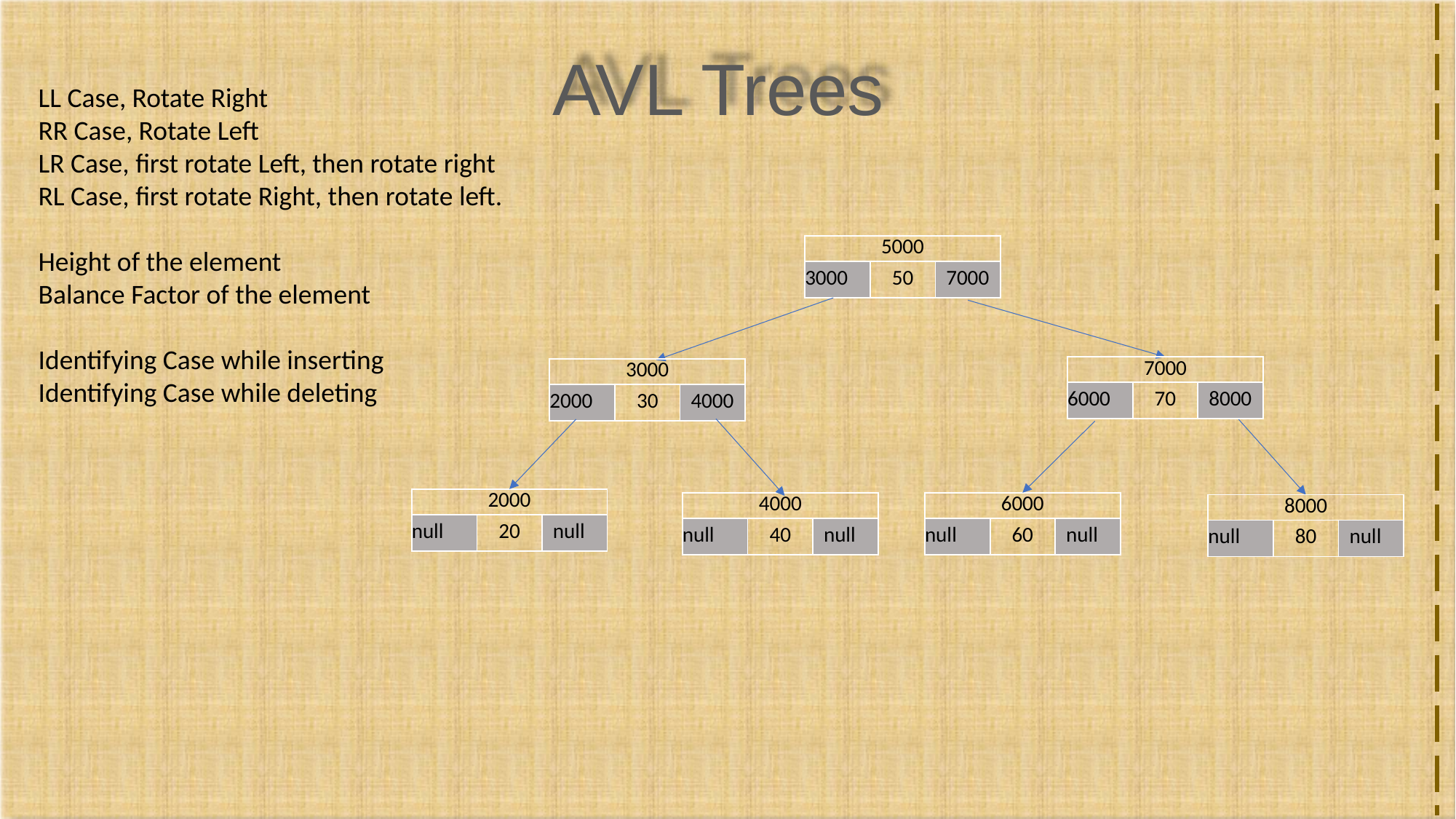

AVL Trees
LL Case, Rotate Right
RR Case, Rotate Left
LR Case, first rotate Left, then rotate right
RL Case, first rotate Right, then rotate left.

Height of the element
Balance Factor of the element

Identifying Case while inserting
Identifying Case while deleting
| 5000 |  |  |
| --- | --- | --- |
| 3000 | 50 | 7000 |
| 7000 |  |  |
| --- | --- | --- |
| 6000 | 70 | 8000 |
| 3000 |  |  |
| --- | --- | --- |
| 2000 | 30 | 4000 |
| 2000 |  |  |
| --- | --- | --- |
| null | 20 | null |
| 4000 |  |  |
| --- | --- | --- |
| null | 40 | null |
| 6000 |  |  |
| --- | --- | --- |
| null | 60 | null |
| 8000 |  |  |
| --- | --- | --- |
| null | 80 | null |